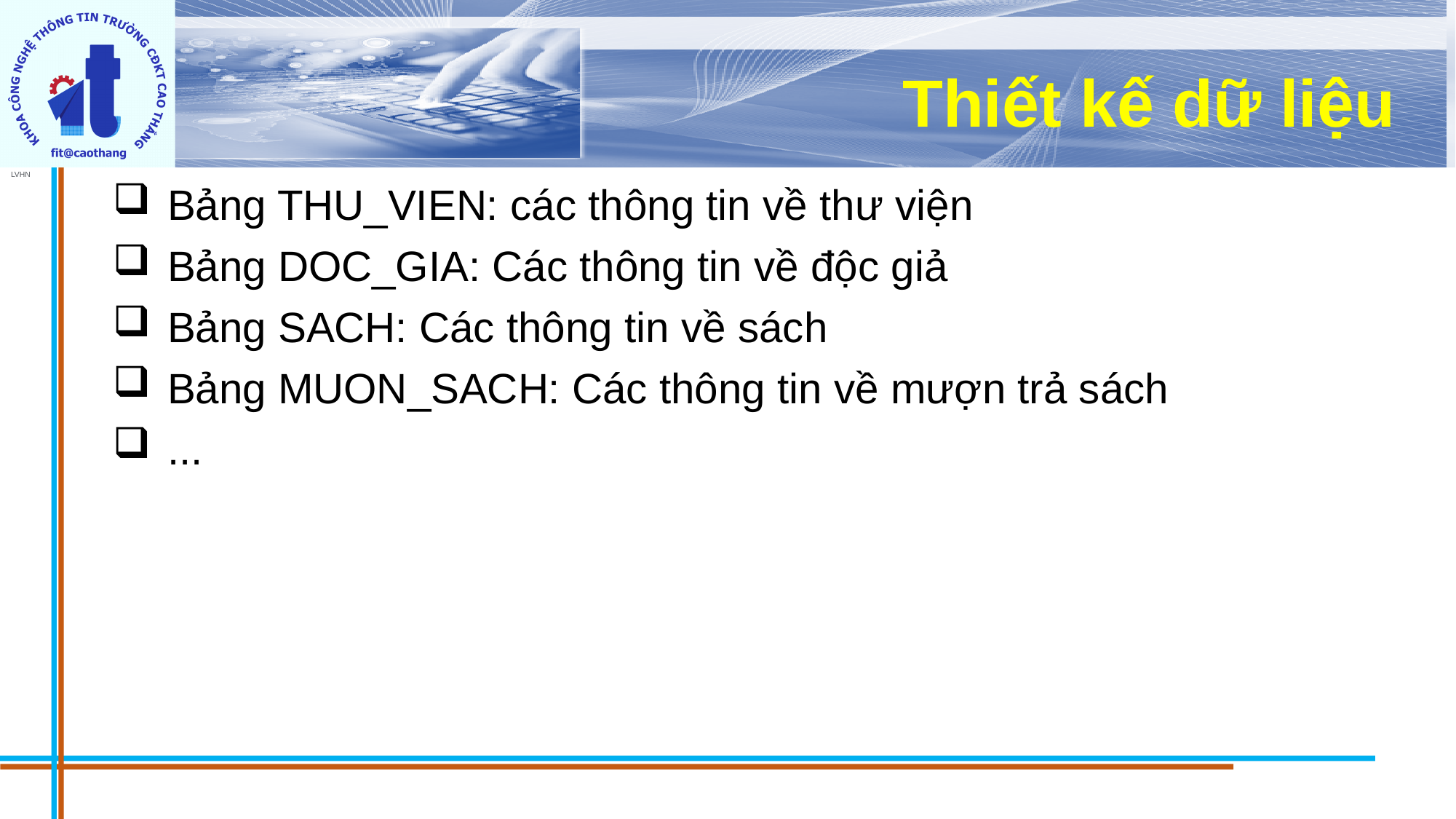

# Thiết kế dữ liệu
Bảng THU_VIEN: các thông tin về thư viện
Bảng DOC_GIA: Các thông tin về độc giả
Bảng SACH: Các thông tin về sách
Bảng MUON_SACH: Các thông tin về mượn trả sách
...